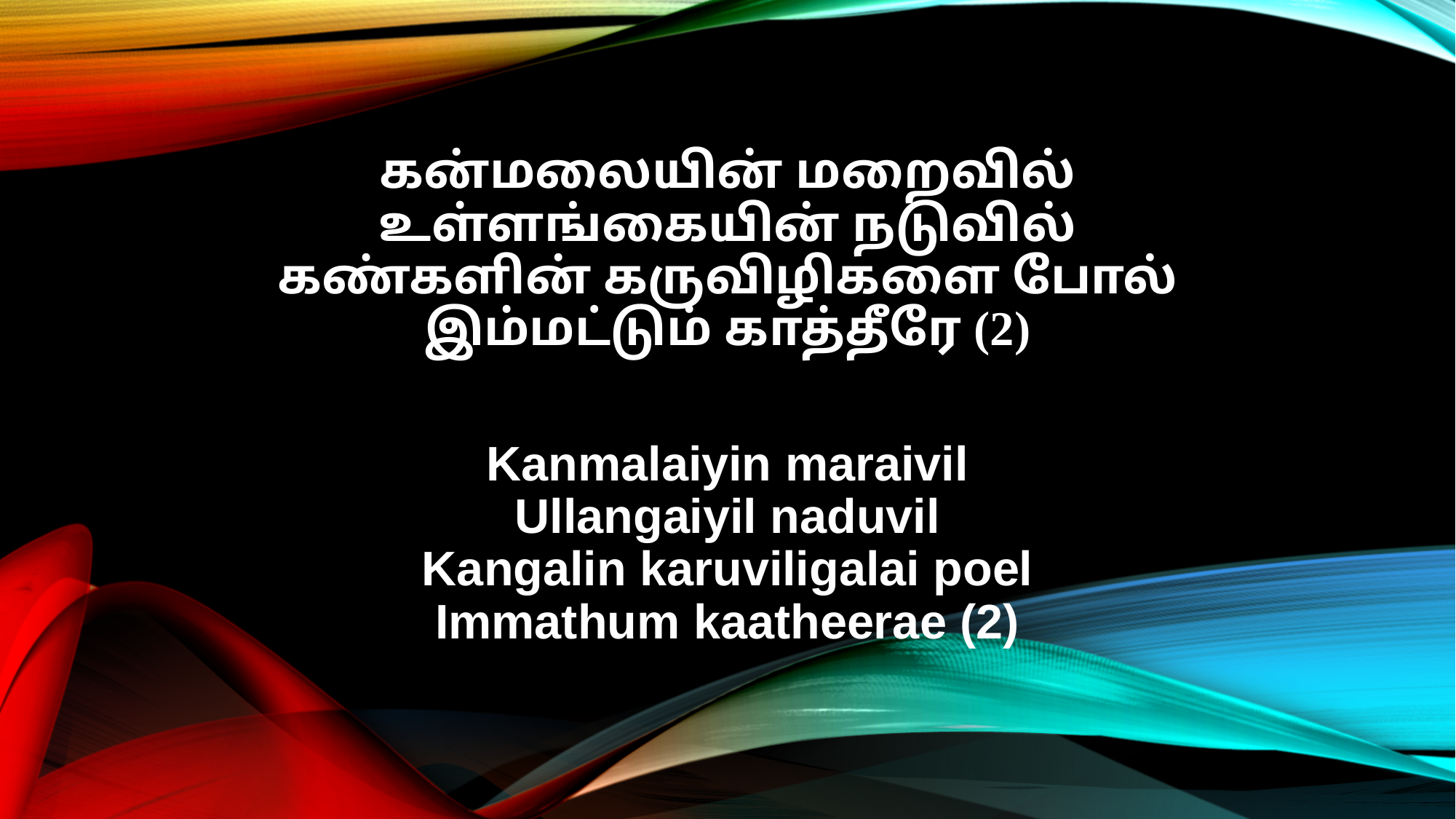

கன்மலையின் மறைவில்
உள்ளங்கையின் நடுவில்
கண்களின் கருவிழிகளை போல்
இம்மட்டும் காத்தீரே (2)

Kanmalaiyin maraivil
Ullangaiyil naduvil
Kangalin karuviligalai poel
Immathum kaatheerae (2)